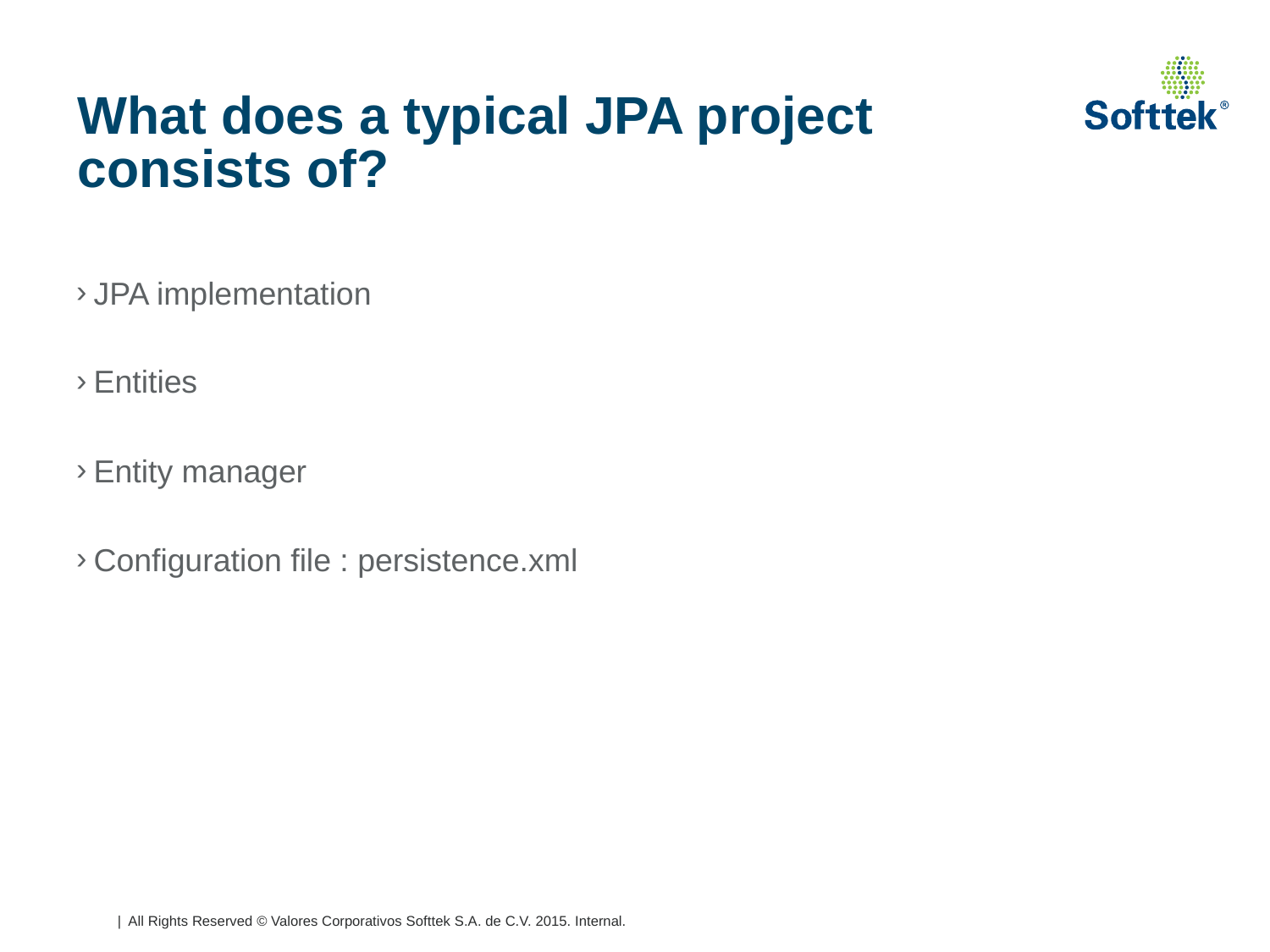

# What does a typical JPA project consists of?

JPA implementation

Entities

Entity manager

Configuration file : persistence.xml